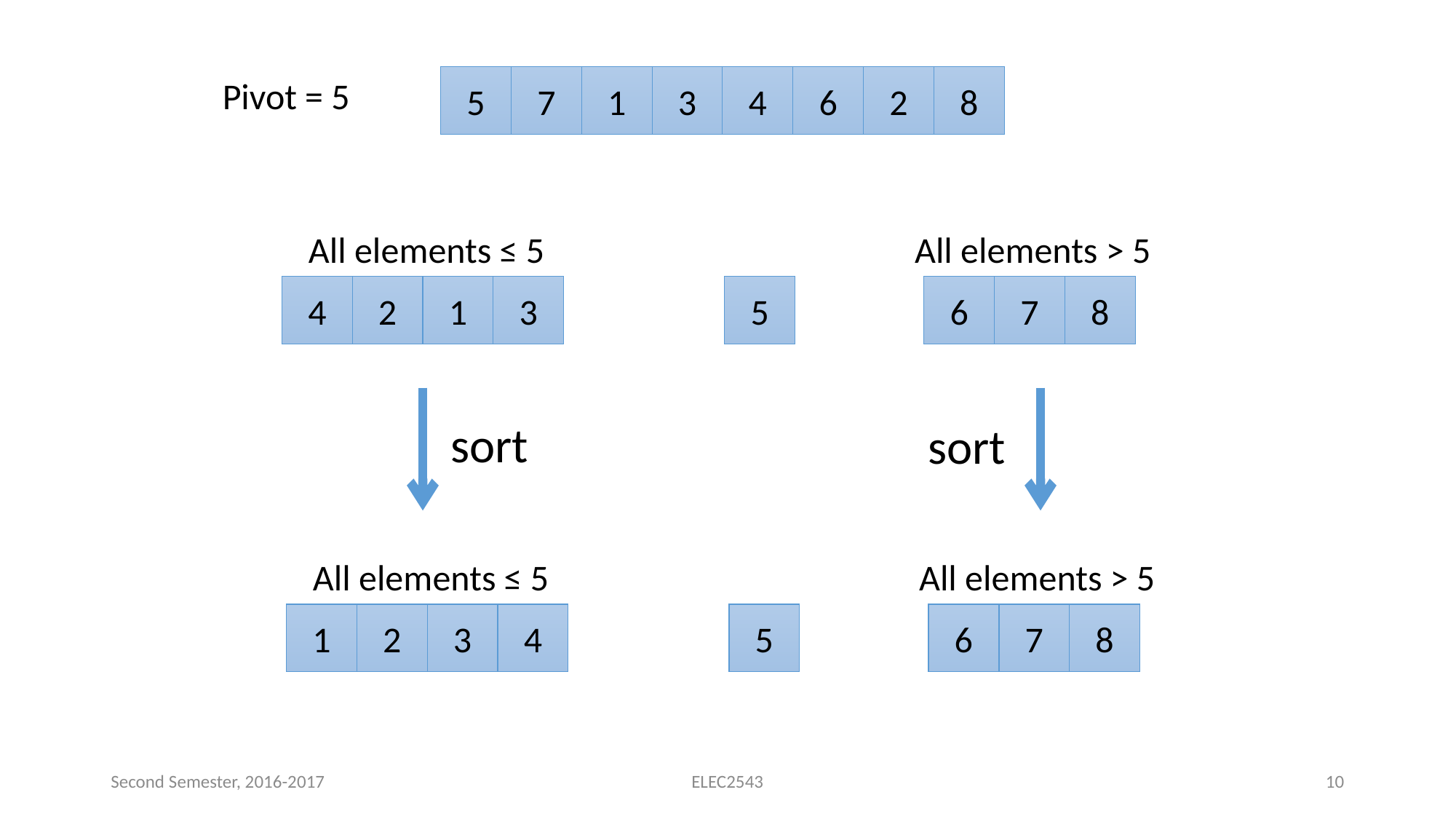

5
7
1
3
4
6
2
8
Pivot = 5
All elements ≤ 5
All elements > 5
4
2
1
3
5
6
7
8
sort
sort
All elements ≤ 5
All elements > 5
1
2
3
4
5
6
7
8
Second Semester, 2016-2017
ELEC2543
10